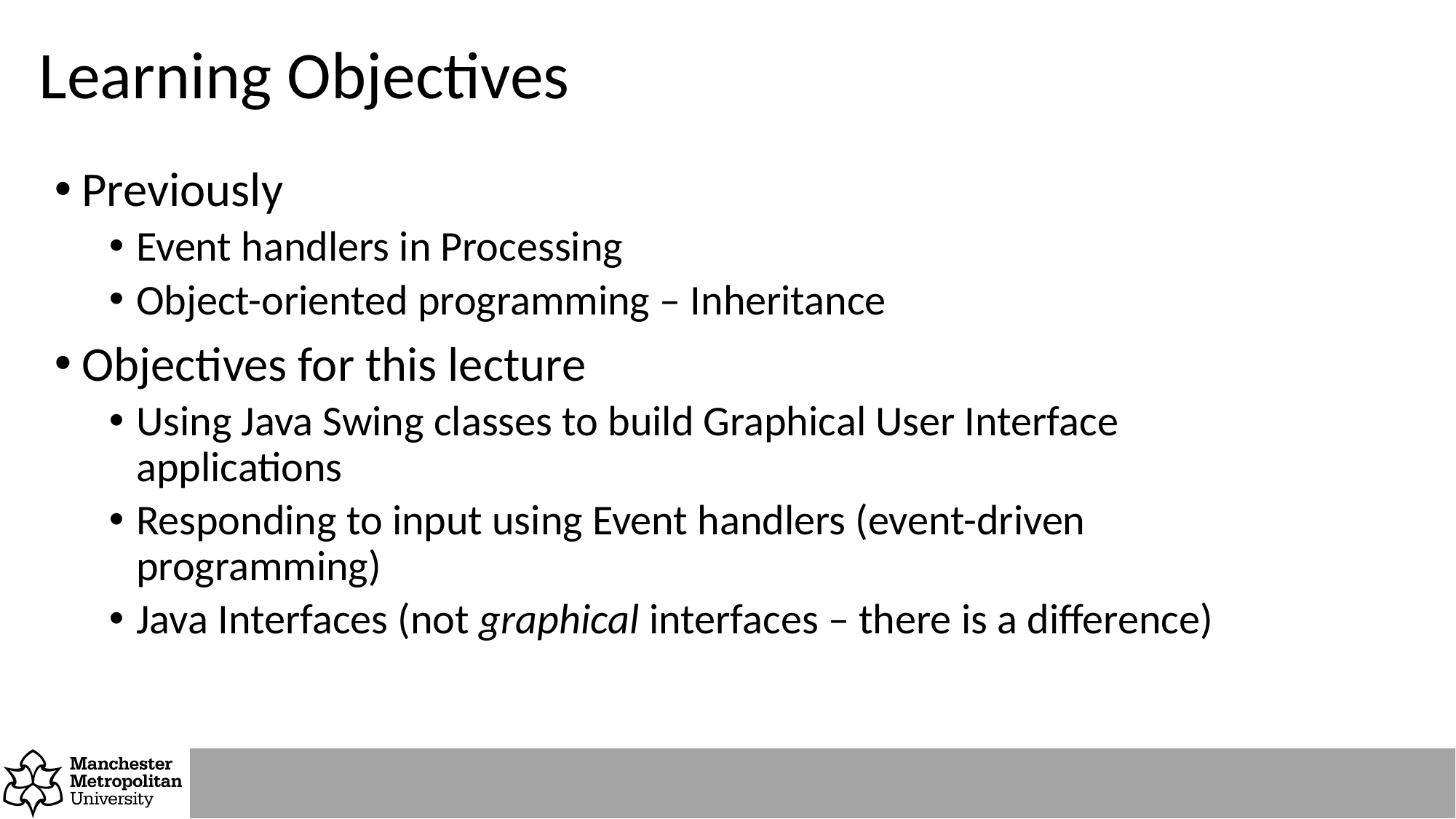

# Learning Objectives
Previously
Event handlers in Processing
Object-oriented programming – Inheritance
Objectives for this lecture
Using Java Swing classes to build Graphical User Interface applications
Responding to input using Event handlers (event-driven programming)
Java Interfaces (not graphical interfaces – there is a difference)